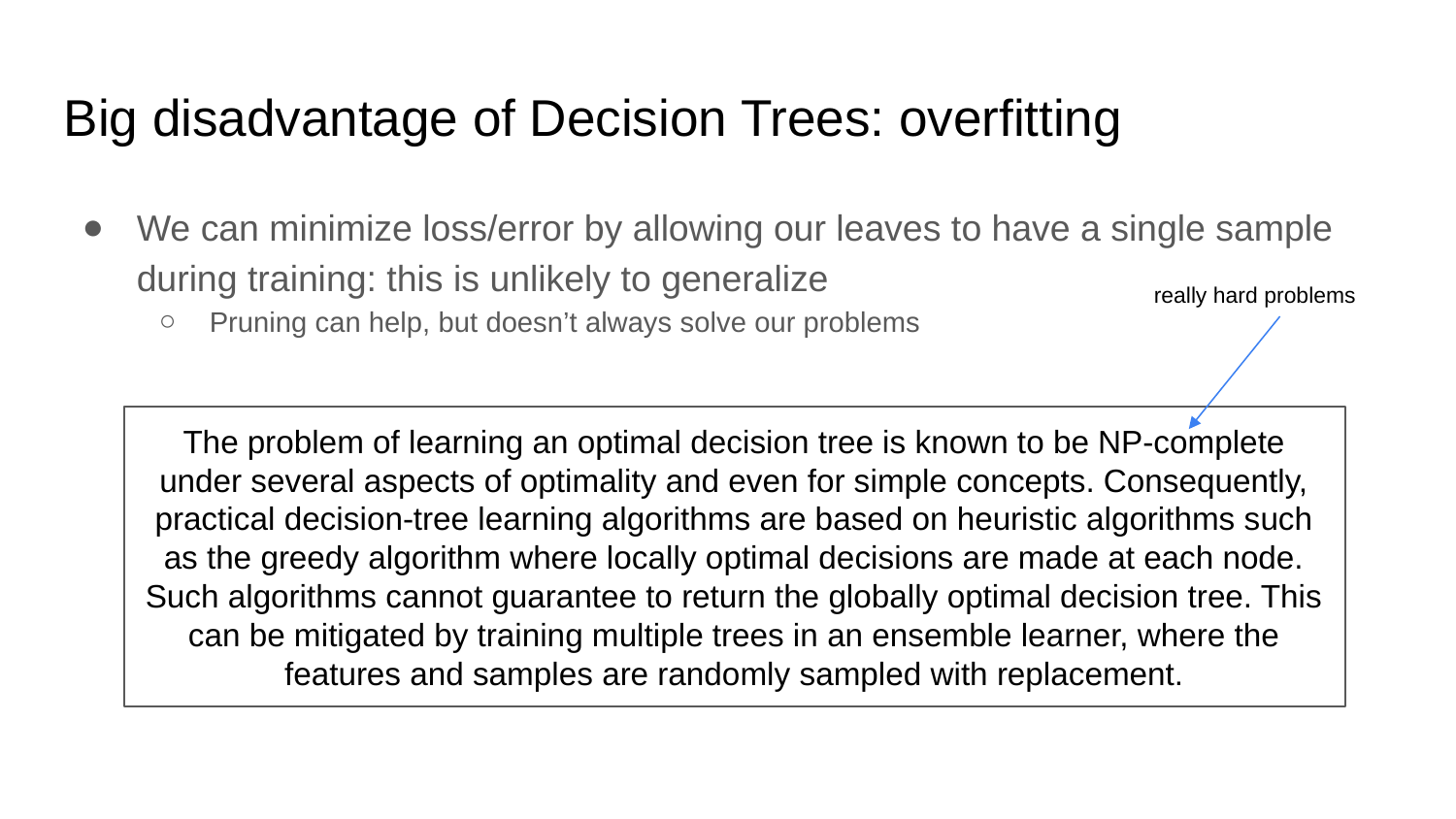

Big disadvantage of Decision Trees: overfitting
We can minimize loss/error by allowing our leaves to have a single sample during training: this is unlikely to generalize
Pruning can help, but doesn’t always solve our problems

really hard problems
The problem of learning an optimal decision tree is known to be NP-complete under several aspects of optimality and even for simple concepts. Consequently, practical decision-tree learning algorithms are based on heuristic algorithms such as the greedy algorithm where locally optimal decisions are made at each node. Such algorithms cannot guarantee to return the globally optimal decision tree. This can be mitigated by training multiple trees in an ensemble learner, where the features and samples are randomly sampled with replacement.